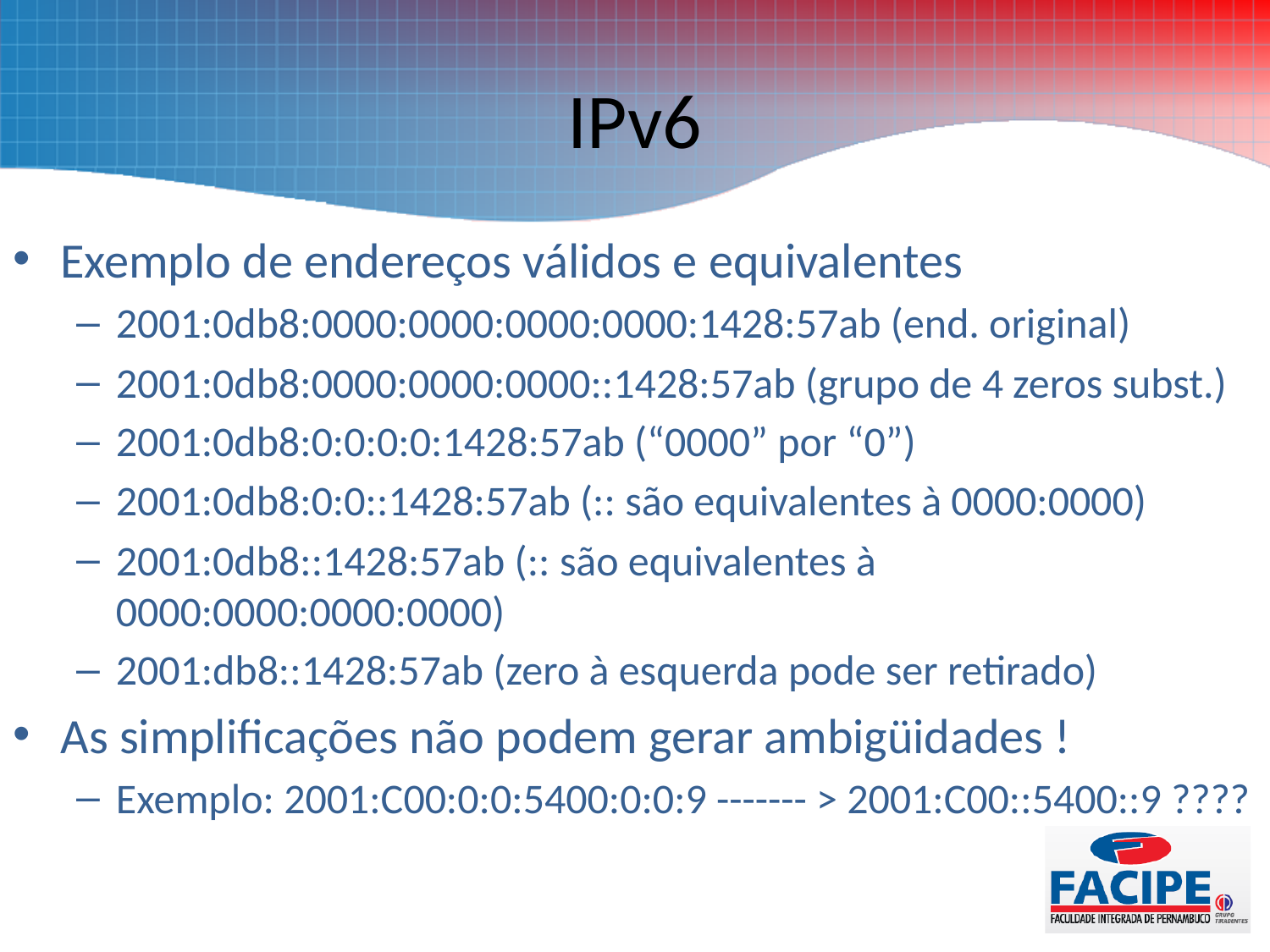

# IPv6
Exemplo de endereços válidos e equivalentes
2001:0db8:0000:0000:0000:0000:1428:57ab (end. original)
2001:0db8:0000:0000:0000::1428:57ab (grupo de 4 zeros subst.)
2001:0db8:0:0:0:0:1428:57ab (“0000” por “0”)
2001:0db8:0:0::1428:57ab (:: são equivalentes à 0000:0000)
2001:0db8::1428:57ab (:: são equivalentes à 0000:0000:0000:0000)
2001:db8::1428:57ab (zero à esquerda pode ser retirado)
As simplificações não podem gerar ambigüidades !
Exemplo: 2001:C00:0:0:5400:0:0:9 ------- > 2001:C00::5400::9 ????